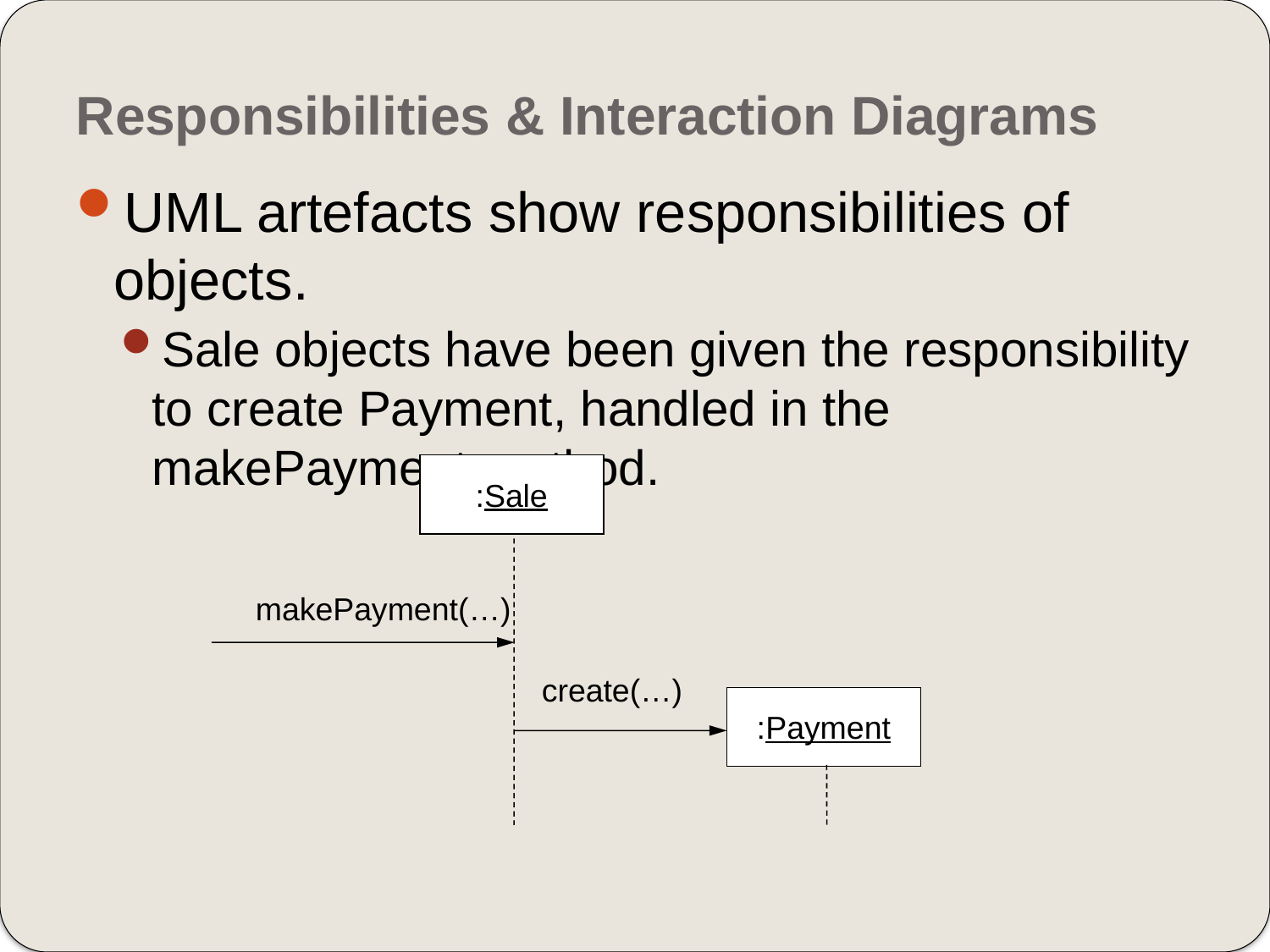

# Responsibilities & Interaction Diagrams
UML artefacts show responsibilities of objects.
Sale objects have been given the responsibility to create Payment, handled in the makePayment method.
:Sale

makePayment(…)

create(…)
:Payment